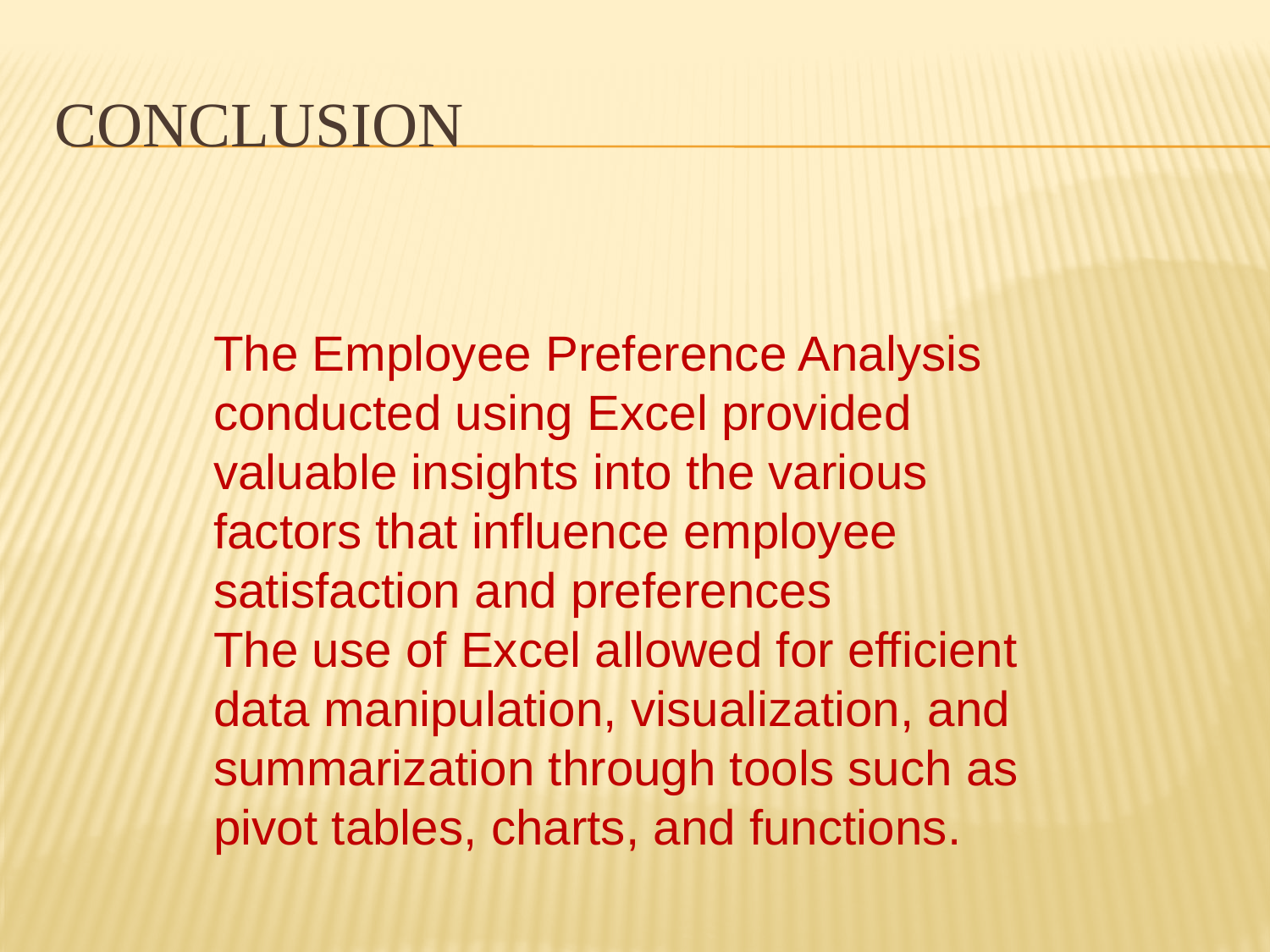

# conclusion
The Employee Preference Analysis conducted using Excel provided valuable insights into the various factors that influence employee satisfaction and preferences
The use of Excel allowed for efficient data manipulation, visualization, and summarization through tools such as pivot tables, charts, and functions.